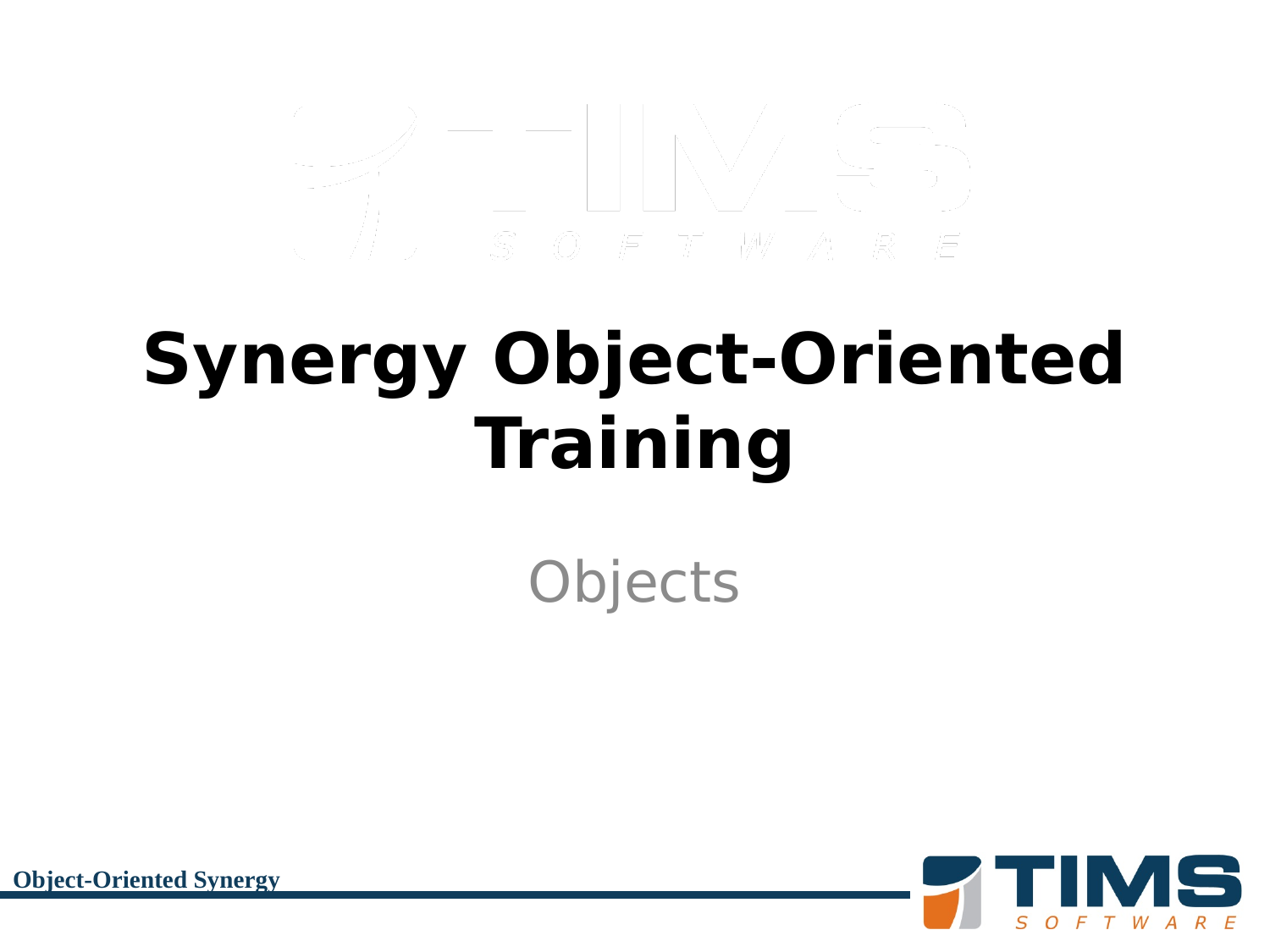

# Synergy Object-Oriented Training
Objects
Object-Oriented Synergy